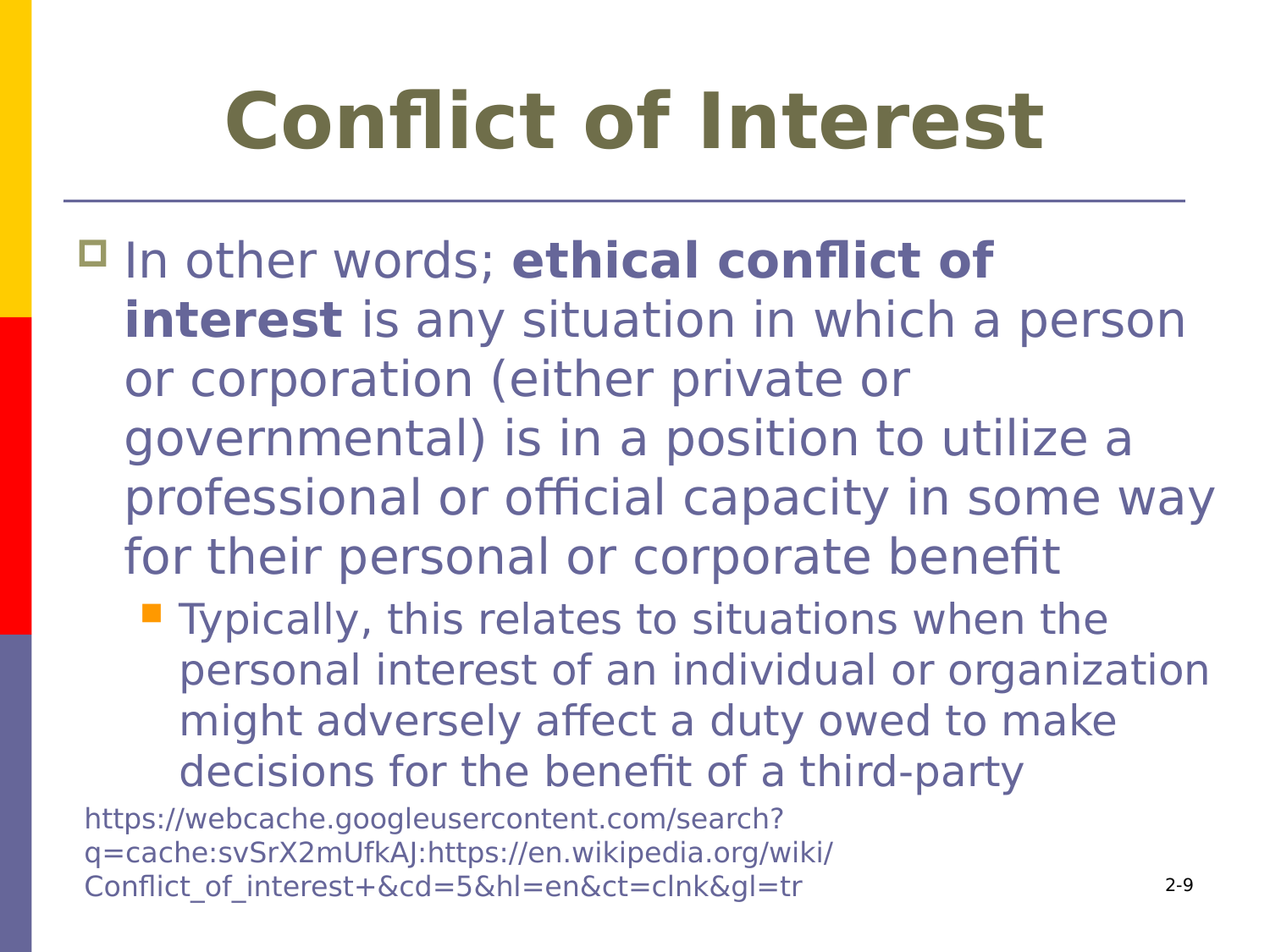

# Conflict of Interest
In other words; ethical conflict of interest is any situation in which a person or corporation (either private or governmental) is in a position to utilize a professional or official capacity in some way for their personal or corporate benefit
Typically, this relates to situations when the personal interest of an individual or organization might adversely affect a duty owed to make decisions for the benefit of a third-party
https://webcache.googleusercontent.com/search?q=cache:svSrX2mUfkAJ:https://en.wikipedia.org/wiki/Conflict_of_interest+&cd=5&hl=en&ct=clnk&gl=tr
2-9